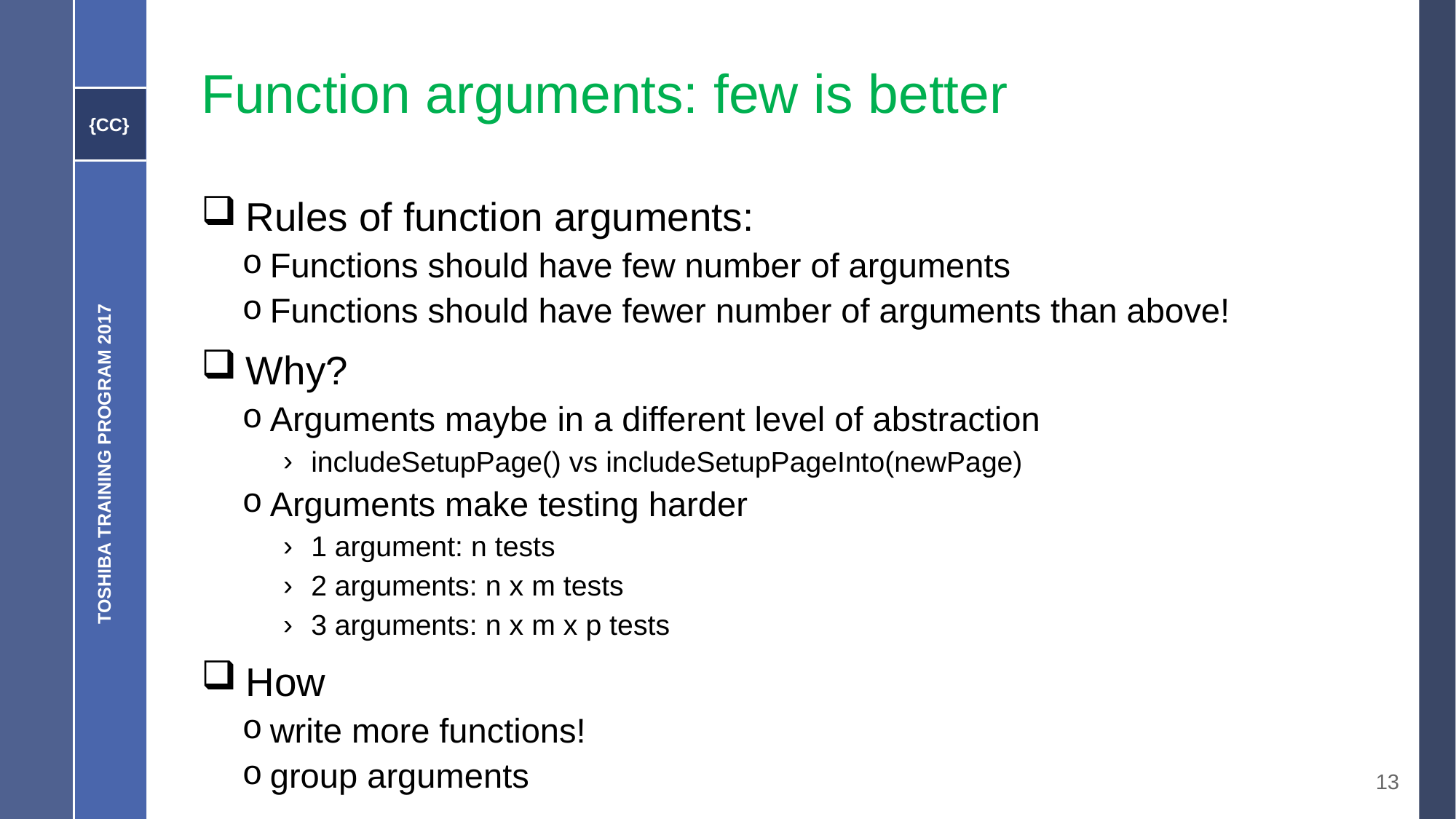

# Function arguments: few is better
 Rules of function arguments:
Functions should have few number of arguments
Functions should have fewer number of arguments than above!
 Why?
Arguments maybe in a different level of abstraction
includeSetupPage() vs includeSetupPageInto(newPage)
Arguments make testing harder
1 argument: n tests
2 arguments: n x m tests
3 arguments: n x m x p tests
 How
write more functions!
group arguments
Toshiba Training Program 2017
13